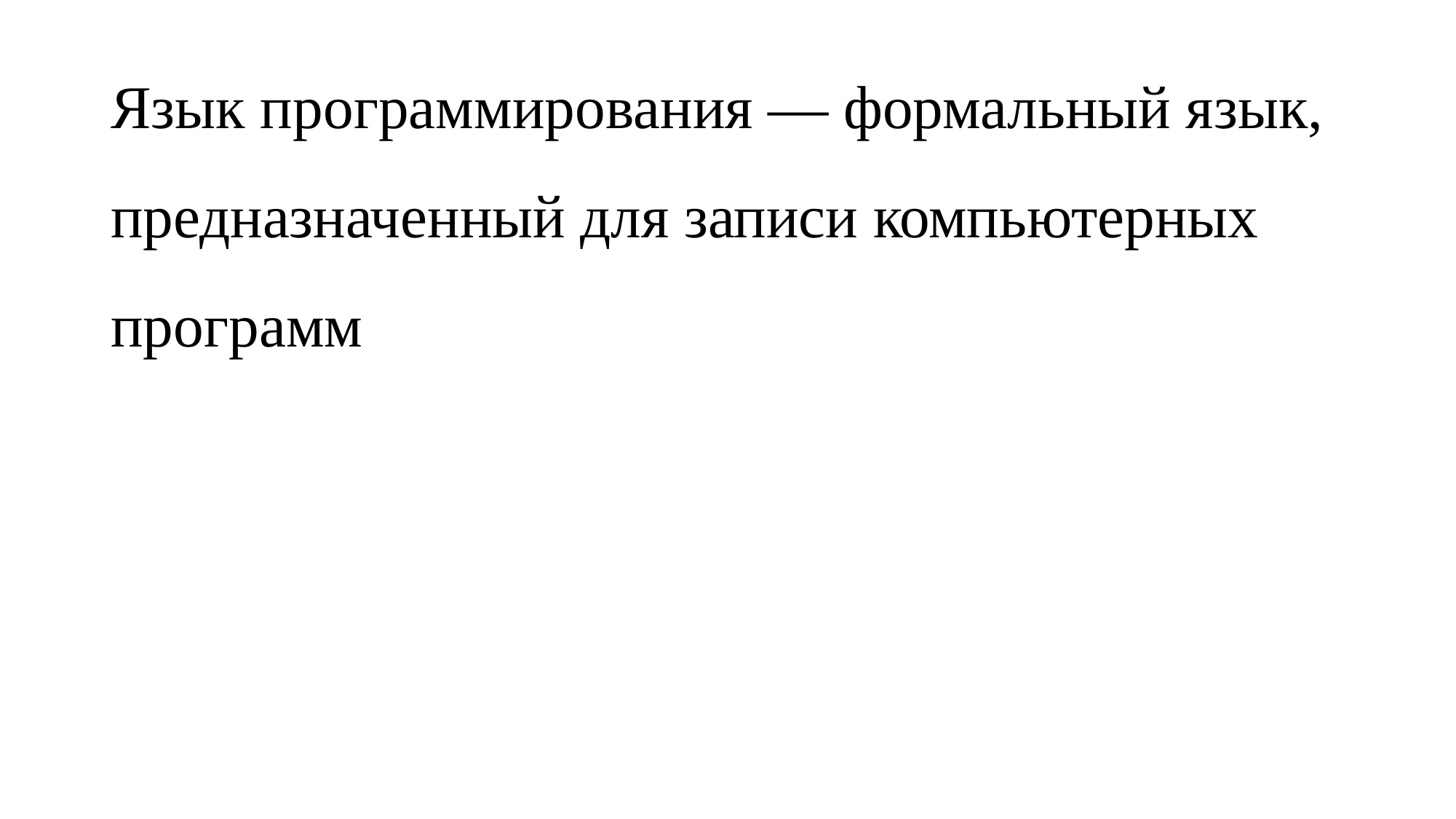

# Язык программирования — формальный язык, предназначенный для записи компьютерных программ